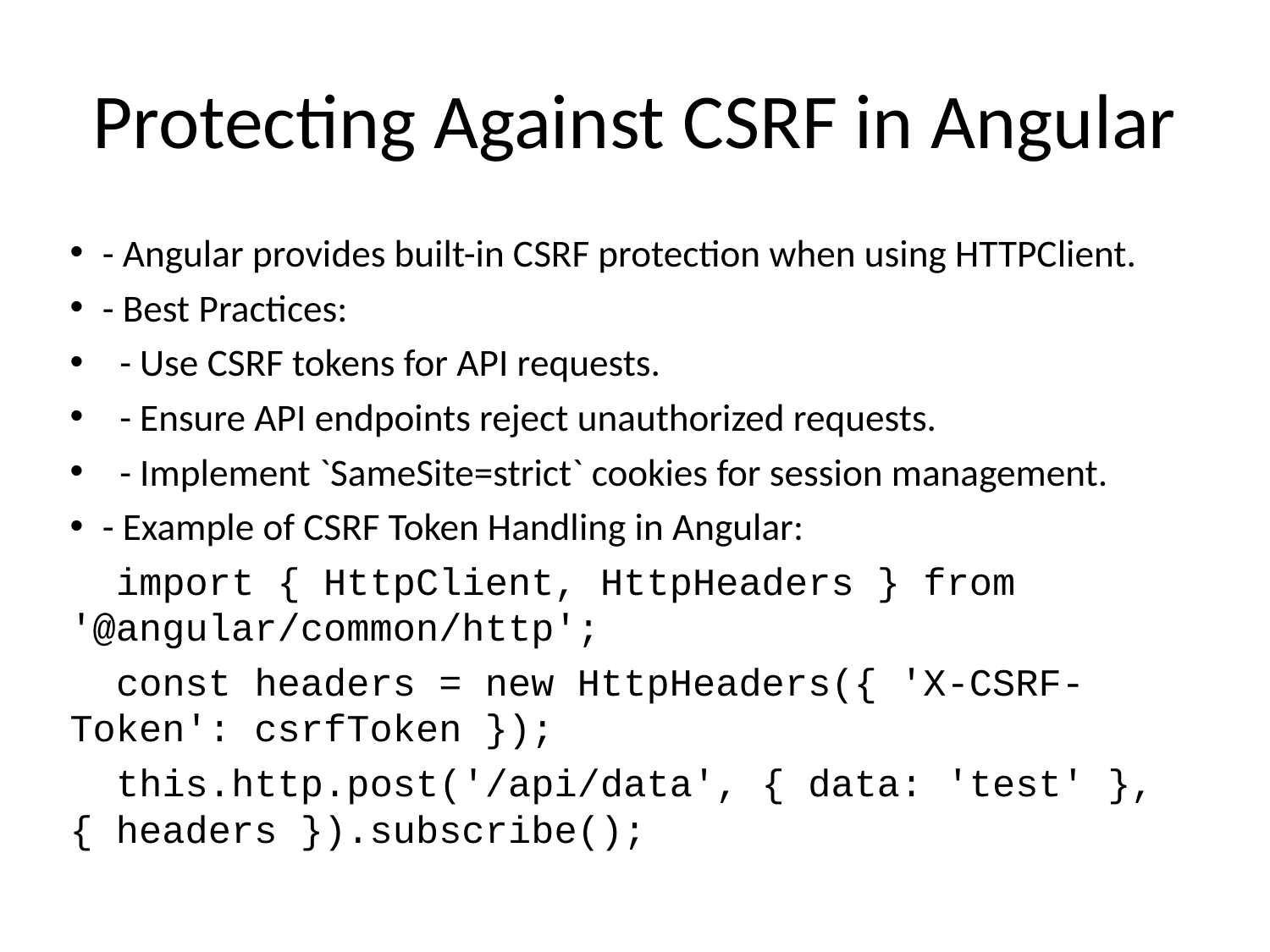

# Protecting Against CSRF in Angular
- Angular provides built-in CSRF protection when using HTTPClient.
- Best Practices:
  - Use CSRF tokens for API requests.
  - Ensure API endpoints reject unauthorized requests.
  - Implement `SameSite=strict` cookies for session management.
- Example of CSRF Token Handling in Angular:
  import { HttpClient, HttpHeaders } from '@angular/common/http';
  const headers = new HttpHeaders({ 'X-CSRF-Token': csrfToken });
  this.http.post('/api/data', { data: 'test' }, { headers }).subscribe();